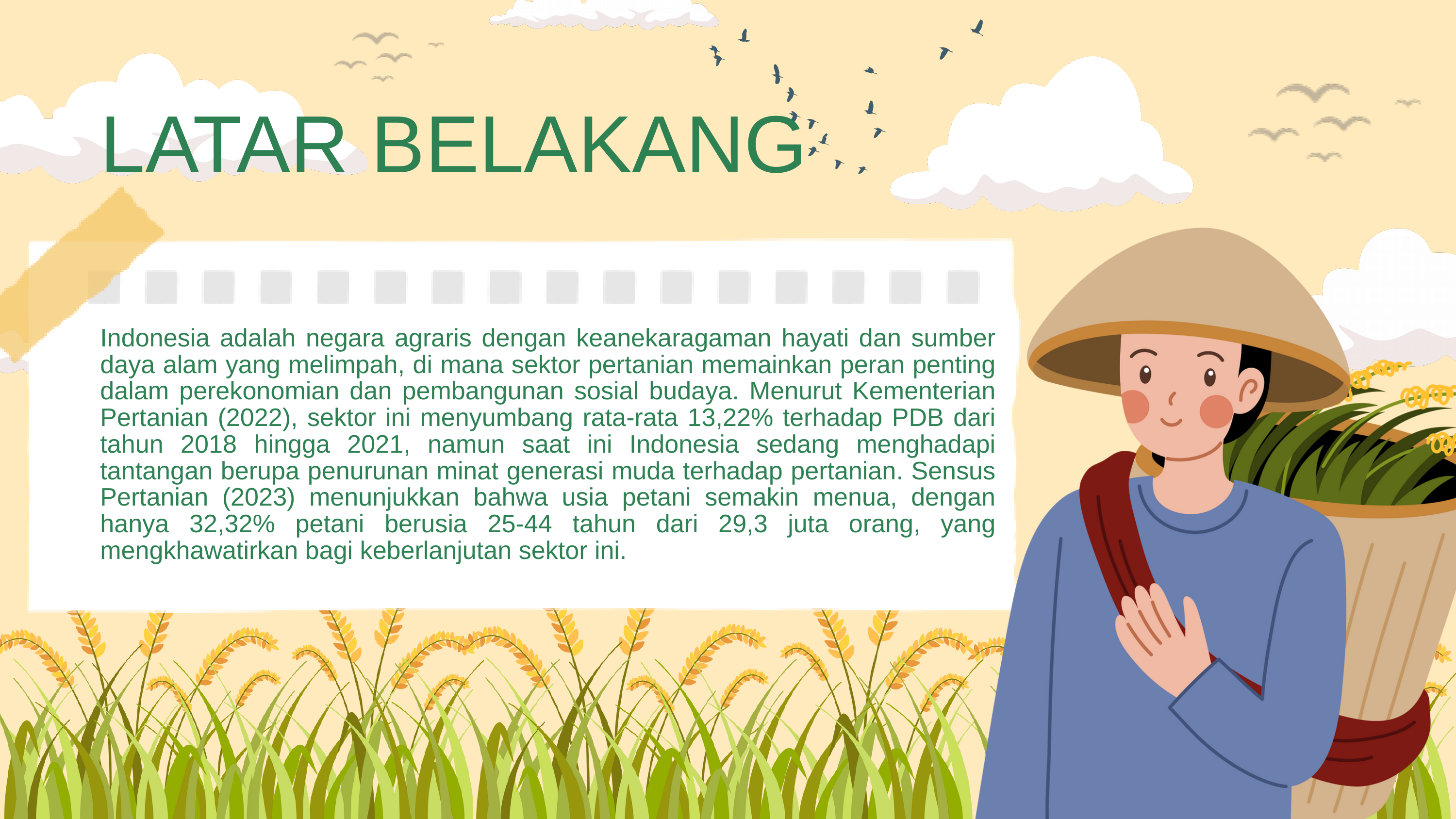

LATAR BELAKANG

Indonesia adalah negara agraris dengan keanekaragaman hayati dan sumber daya alam yang melimpah, di mana sektor pertanian memainkan peran penting dalam perekonomian dan pembangunan sosial budaya. Menurut Kementerian Pertanian (2022), sektor ini menyumbang rata-rata 13,22% terhadap PDB dari tahun 2018 hingga 2021, namun saat ini Indonesia sedang menghadapi tantangan berupa penurunan minat generasi muda terhadap pertanian. Sensus Pertanian (2023) menunjukkan bahwa usia petani semakin menua, dengan hanya 32,32% petani berusia 25-44 tahun dari 29,3 juta orang, yang mengkhawatirkan bagi keberlanjutan sektor ini.